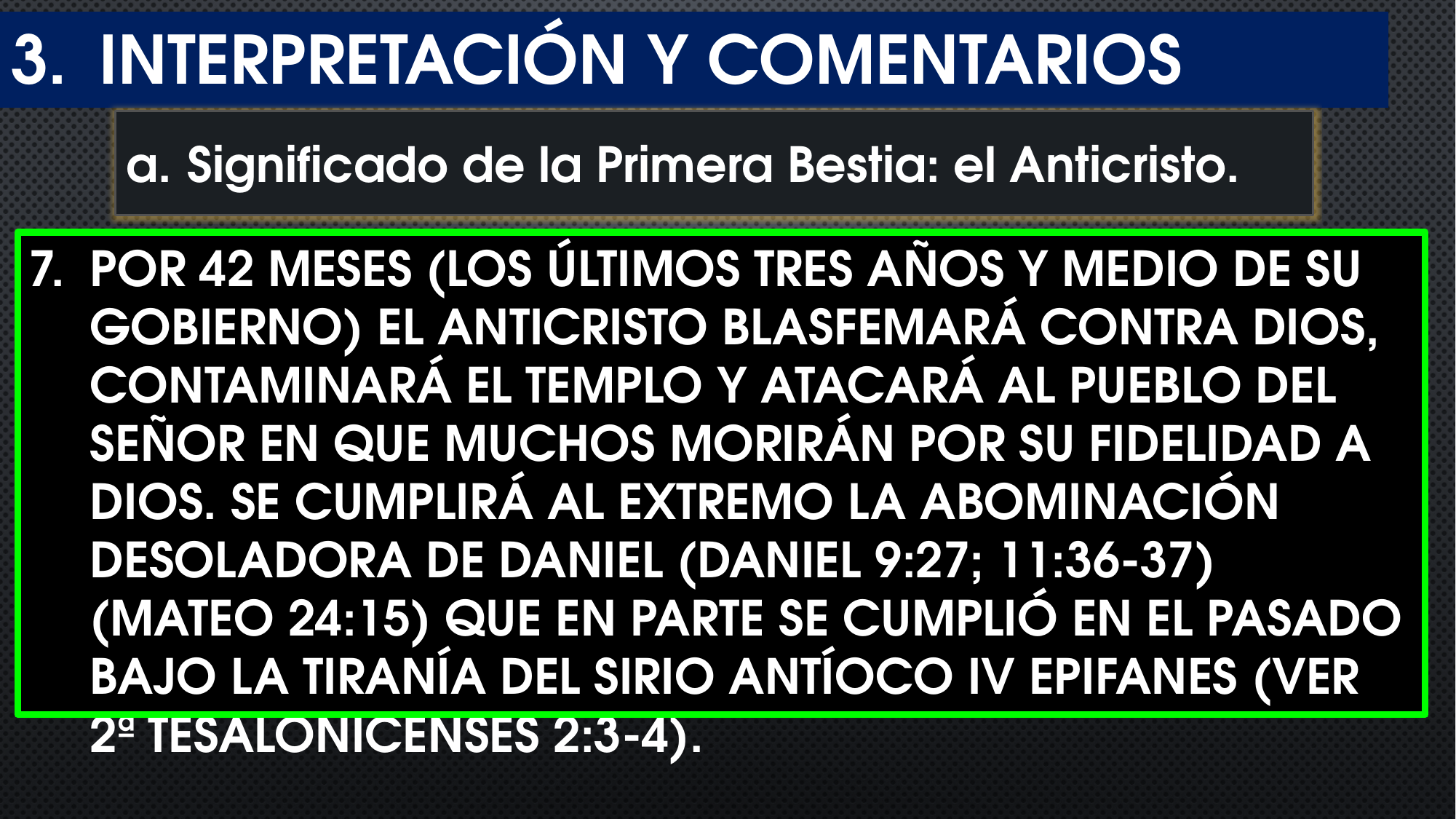

# Interpretación y comentarios
Significado de la Primera Bestia: el Anticristo.
Por 42 meses (los últimos tres años y medio de su gobierno) el anticristo blasfemará contra Dios, contaminará el templo y atacará al pueblo del Señor en que muchos morirán por su fidelidad a Dios. Se cumplirá al extremo la abominación desoladora de Daniel (Daniel 9:27; 11:36-37) (Mateo 24:15) que en parte se cumplió en el pasado bajo la tiranía del sirio Antíoco IV Epifanes (Ver 2ª Tesalonicenses 2:3-4).